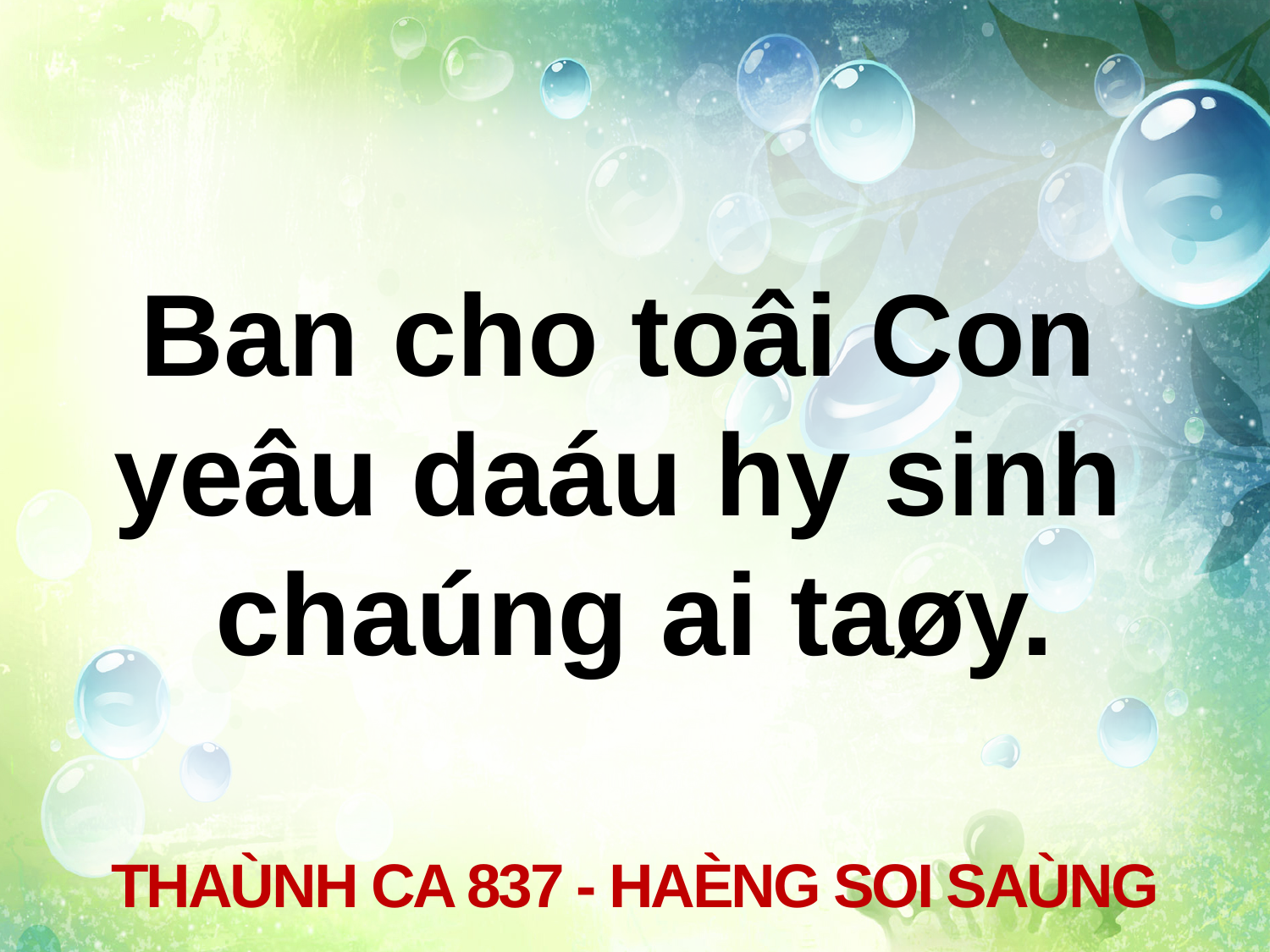

Ban cho toâi Con
yeâu daáu hy sinh
chaúng ai taøy.
THAÙNH CA 837 - HAÈNG SOI SAÙNG